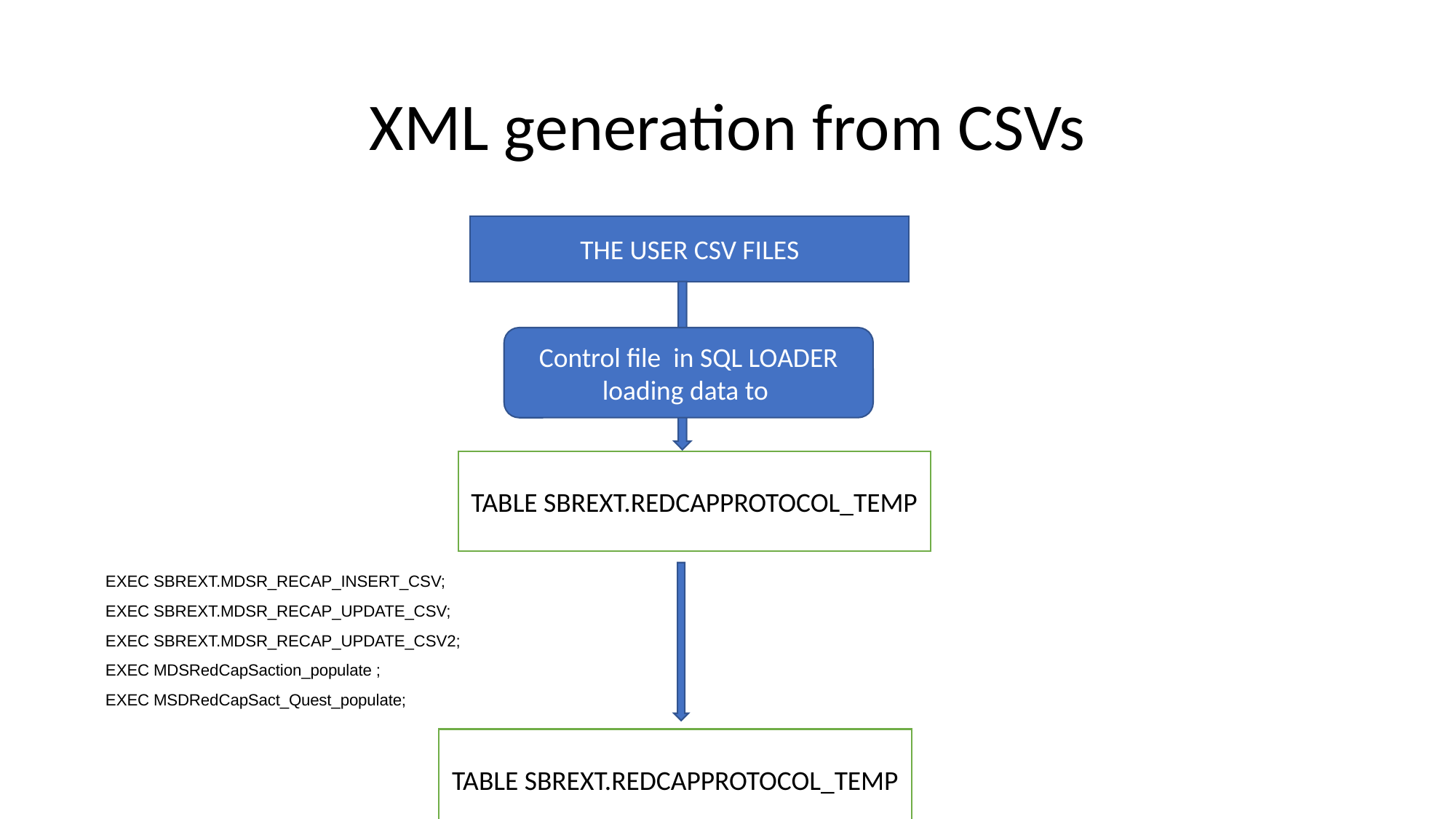

# XML generation from CSVs
THE USER CSV FILES

Control file  in SQL LOADER loading data to
TABLE SBREXT.REDCAPPROTOCOL_TEMP

EXEC SBREXT.MDSR_RECAP_INSERT_CSV;
EXEC SBREXT.MDSR_RECAP_UPDATE_CSV;
EXEC SBREXT.MDSR_RECAP_UPDATE_CSV2;
EXEC MDSRedCapSaction_populate ;
EXEC MSDRedCapSact_Quest_populate;

TABLE SBREXT.REDCAPPROTOCOL_TEMP